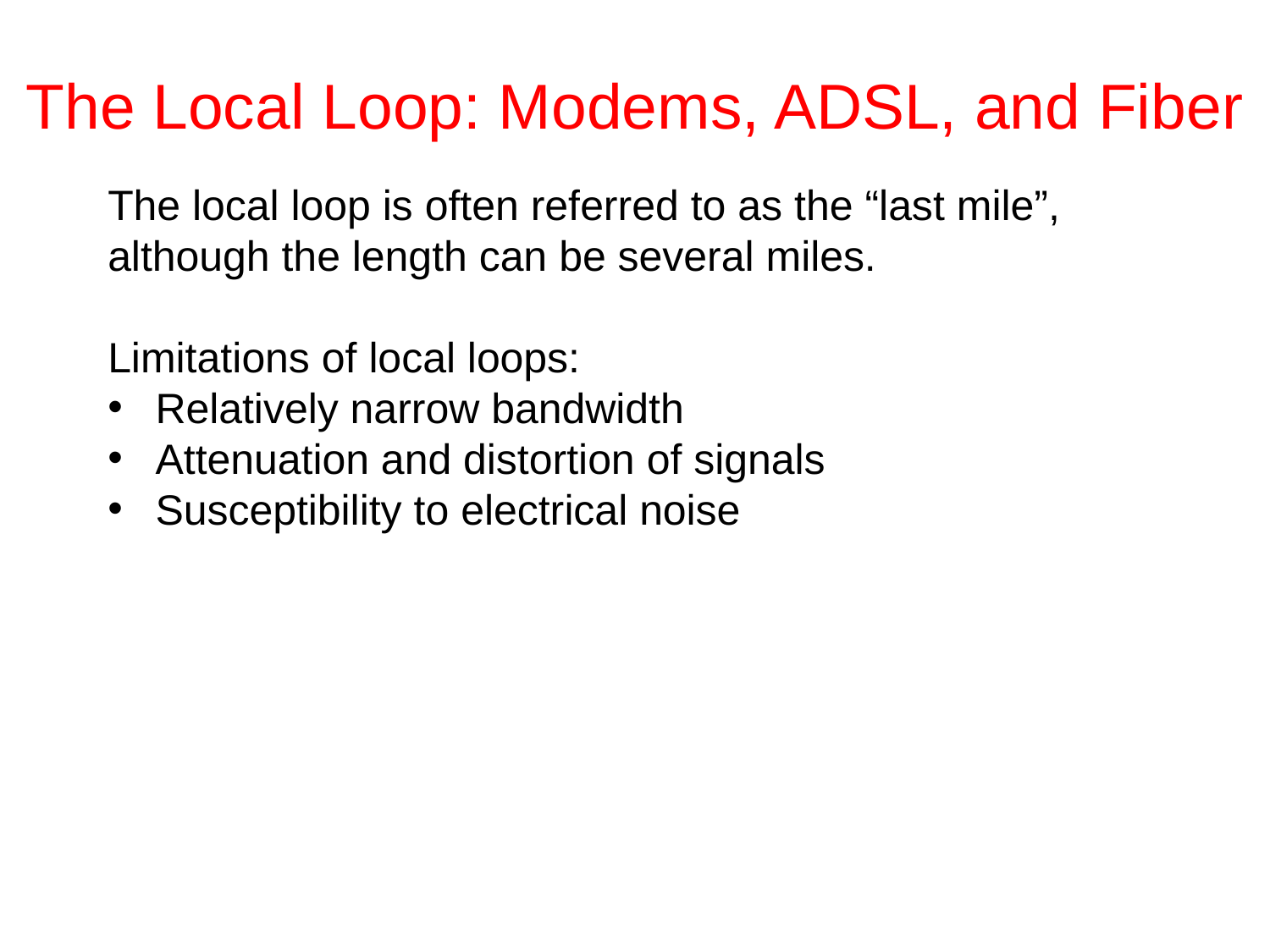

# The Local Loop: Modems, ADSL, and Fiber
The local loop is often referred to as the “last mile”, although the length can be several miles.

Limitations of local loops:
Relatively narrow bandwidth
Attenuation and distortion of signals
Susceptibility to electrical noise